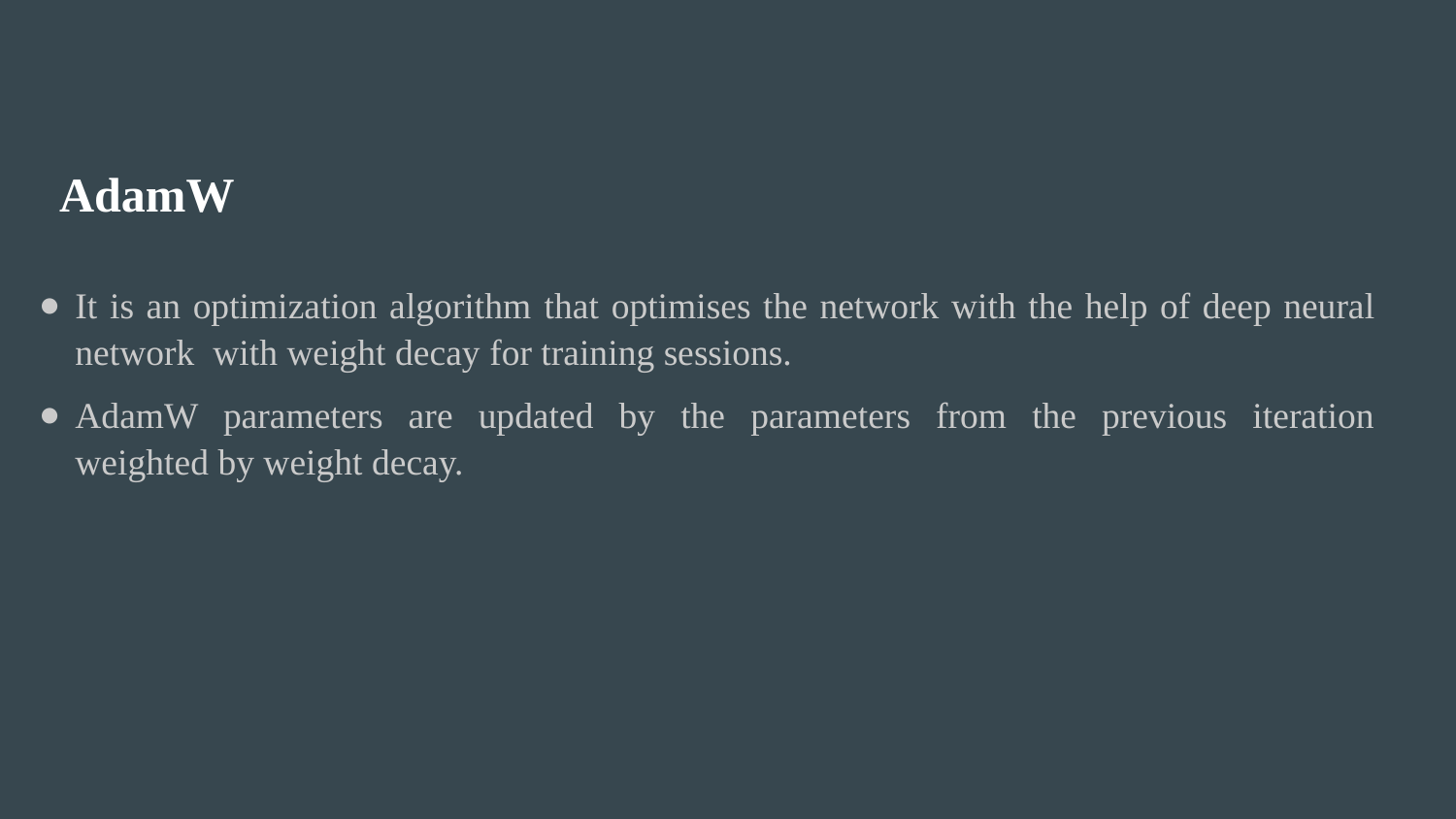

# AdamW
It is an optimization algorithm that optimises the network with the help of deep neural network  with weight decay for training sessions.
AdamW parameters are updated by the parameters from the previous iteration weighted by weight decay.